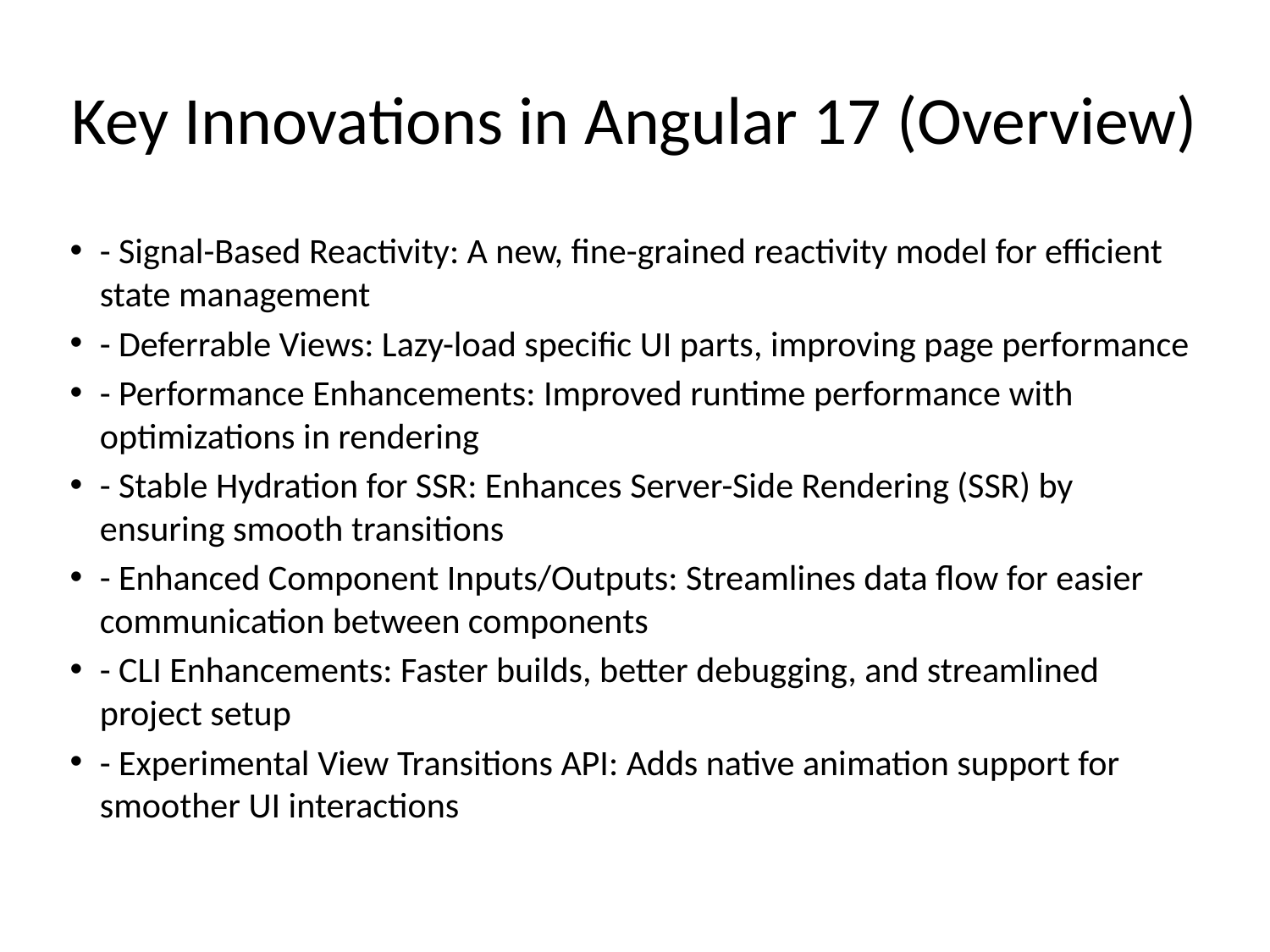

# Key Innovations in Angular 17 (Overview)
- Signal-Based Reactivity: A new, fine-grained reactivity model for efficient state management
- Deferrable Views: Lazy-load specific UI parts, improving page performance
- Performance Enhancements: Improved runtime performance with optimizations in rendering
- Stable Hydration for SSR: Enhances Server-Side Rendering (SSR) by ensuring smooth transitions
- Enhanced Component Inputs/Outputs: Streamlines data flow for easier communication between components
- CLI Enhancements: Faster builds, better debugging, and streamlined project setup
- Experimental View Transitions API: Adds native animation support for smoother UI interactions